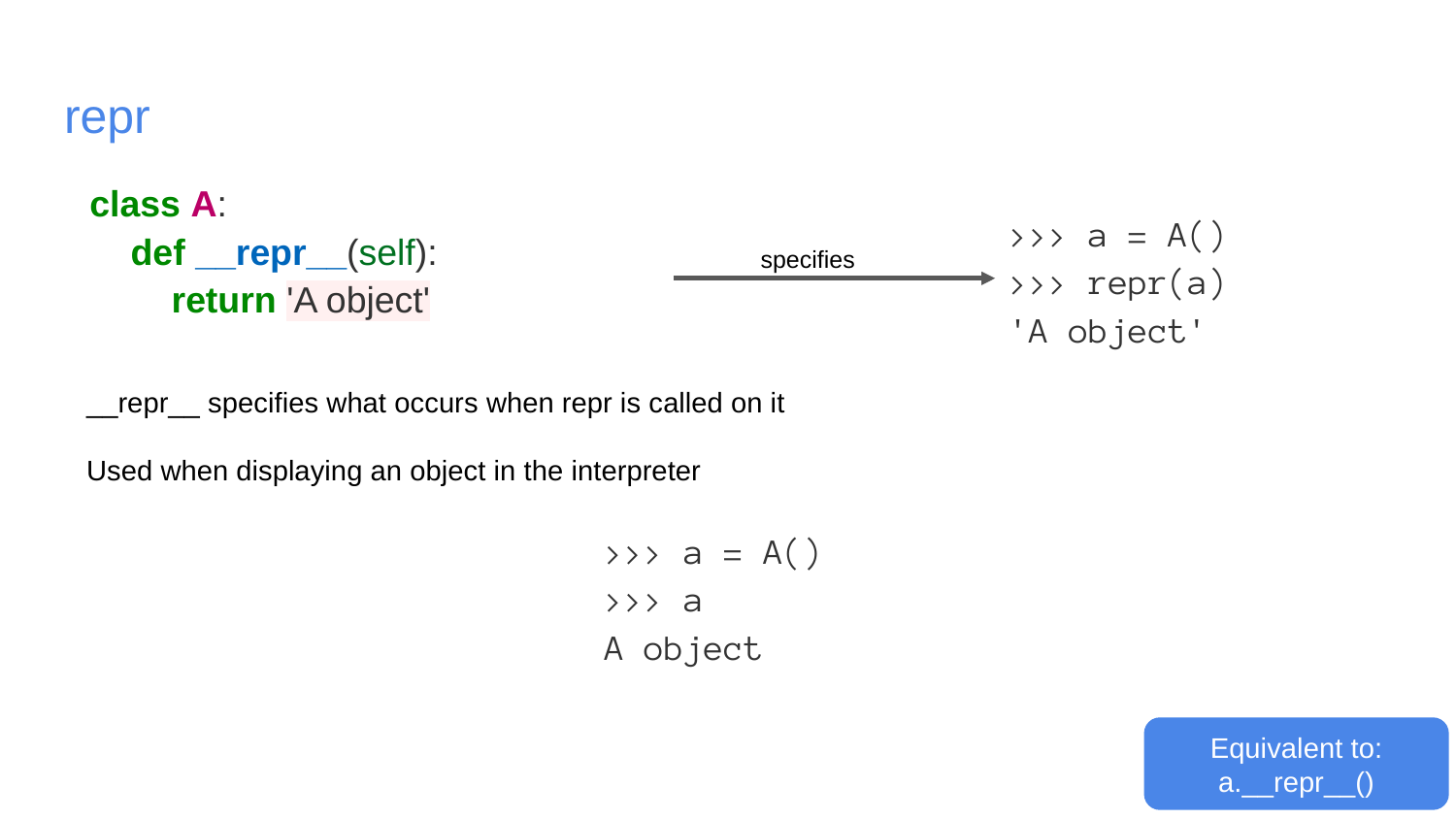

# repr
class A:
    def __repr__(self):
        return 'A object'
>>> a = A()
>>> repr(a)
'A object'
specifies
__repr__ specifies what occurs when repr is called on it

Used when displaying an object in the interpreter

>>> a = A()
>>> a
A object
Equivalent to:
a.__repr__()